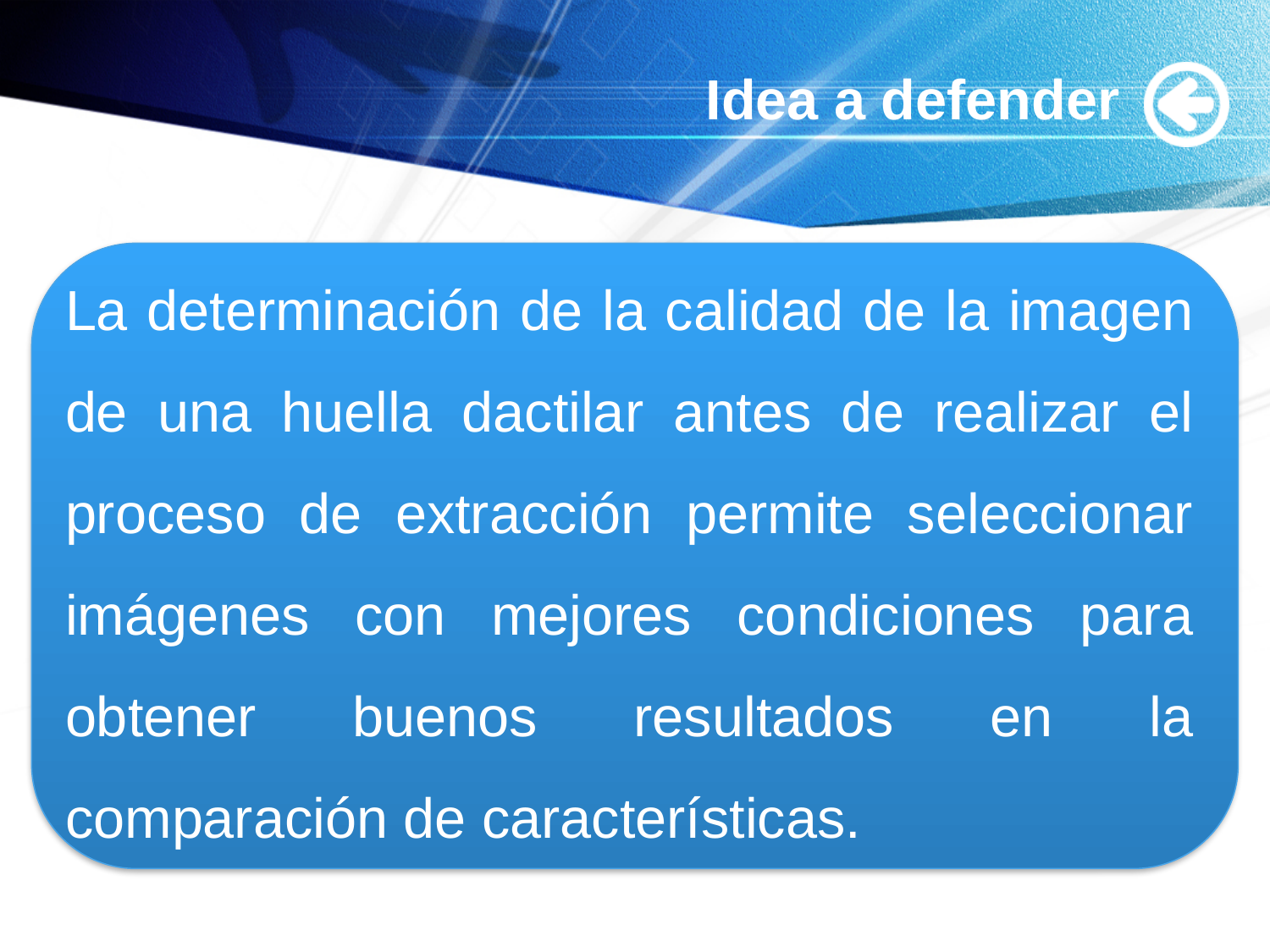

# Idea a defender
La determinación de la calidad de la imagen de una huella dactilar antes de realizar el proceso de extracción permite seleccionar imágenes con mejores condiciones para obtener buenos resultados en la comparación de características.